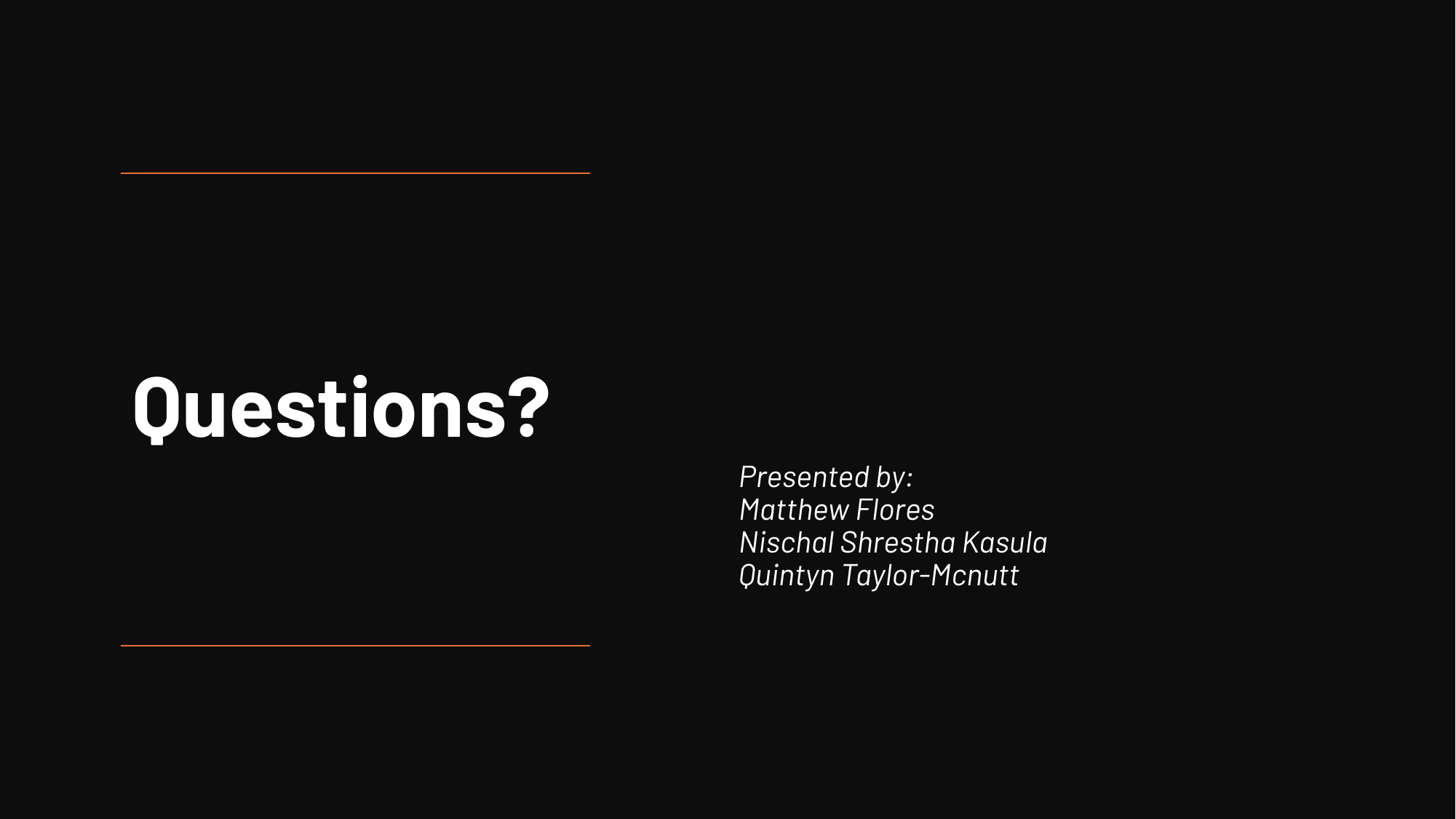

Presented by:
Matthew Flores
Nischal Shrestha Kasula
Quintyn Taylor-Mcnutt
# Questions?